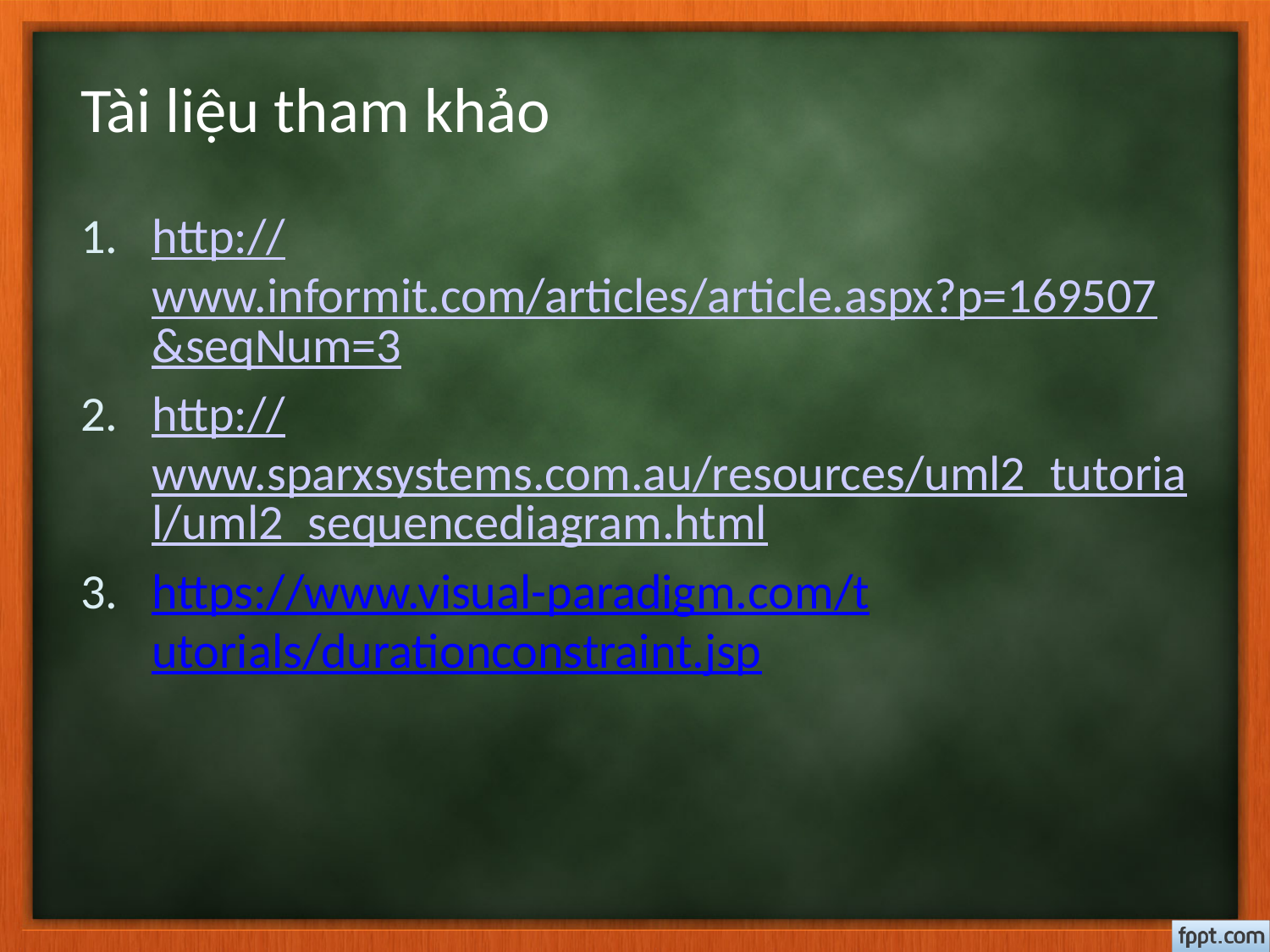

# Tài liệu tham khảo
http://www.informit.com/articles/article.aspx?p=169507&seqNum=3
http://www.sparxsystems.com.au/resources/uml2_tutorial/uml2_sequencediagram.html
https://www.visual-paradigm.com/tutorials/durationconstraint.jsp